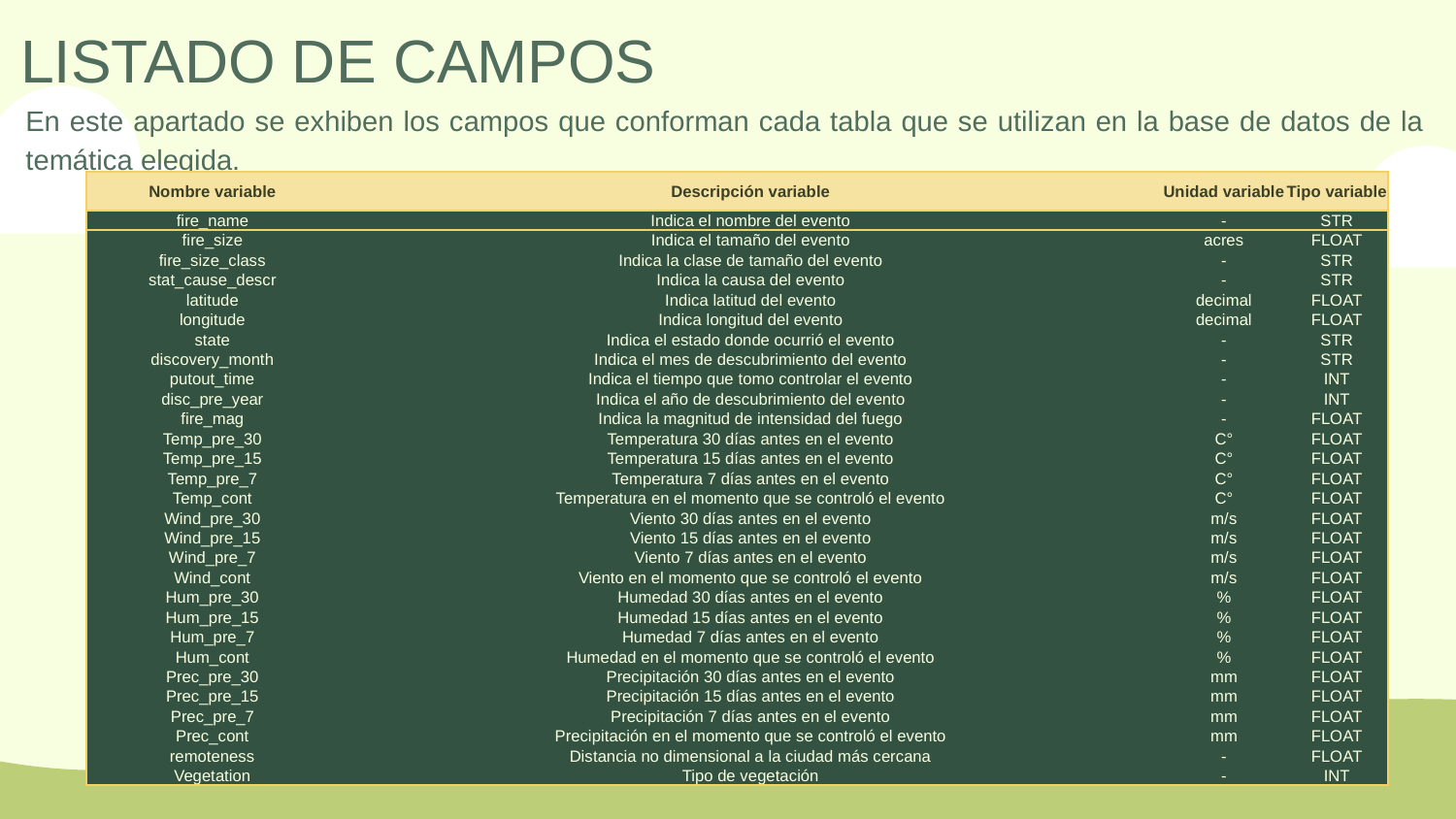

# LISTADO DE CAMPOS
En este apartado se exhiben los campos que conforman cada tabla que se utilizan en la base de datos de la temática elegida.
| Nombre variable | Descripción variable | Unidad variable | Tipo variable |
| --- | --- | --- | --- |
| fire\_name | Indica el nombre del evento | - | STR |
| fire\_size | Indica el tamaño del evento | acres | FLOAT |
| fire\_size\_class | Indica la clase de tamaño del evento | - | STR |
| stat\_cause\_descr | Indica la causa del evento | - | STR |
| latitude | Indica latitud del evento | decimal | FLOAT |
| longitude | Indica longitud del evento | decimal | FLOAT |
| state | Indica el estado donde ocurrió el evento | - | STR |
| discovery\_month | Indica el mes de descubrimiento del evento | - | STR |
| putout\_time | Indica el tiempo que tomo controlar el evento | - | INT |
| disc\_pre\_year | Indica el año de descubrimiento del evento | - | INT |
| fire\_mag | Indica la magnitud de intensidad del fuego | - | FLOAT |
| Temp\_pre\_30 | Temperatura 30 días antes en el evento | C° | FLOAT |
| Temp\_pre\_15 | Temperatura 15 días antes en el evento | C° | FLOAT |
| Temp\_pre\_7 | Temperatura 7 días antes en el evento | C° | FLOAT |
| Temp\_cont | Temperatura en el momento que se controló el evento | C° | FLOAT |
| Wind\_pre\_30 | Viento 30 días antes en el evento | m/s | FLOAT |
| Wind\_pre\_15 | Viento 15 días antes en el evento | m/s | FLOAT |
| Wind\_pre\_7 | Viento 7 días antes en el evento | m/s | FLOAT |
| Wind\_cont | Viento en el momento que se controló el evento | m/s | FLOAT |
| Hum\_pre\_30 | Humedad 30 días antes en el evento | % | FLOAT |
| Hum\_pre\_15 | Humedad 15 días antes en el evento | % | FLOAT |
| Hum\_pre\_7 | Humedad 7 días antes en el evento | % | FLOAT |
| Hum\_cont | Humedad en el momento que se controló el evento | % | FLOAT |
| Prec\_pre\_30 | Precipitación 30 días antes en el evento | mm | FLOAT |
| Prec\_pre\_15 | Precipitación 15 días antes en el evento | mm | FLOAT |
| Prec\_pre\_7 | Precipitación 7 días antes en el evento | mm | FLOAT |
| Prec\_cont | Precipitación en el momento que se controló el evento | mm | FLOAT |
| remoteness | Distancia no dimensional a la ciudad más cercana | - | FLOAT |
| Vegetation | Tipo de vegetación | - | INT |